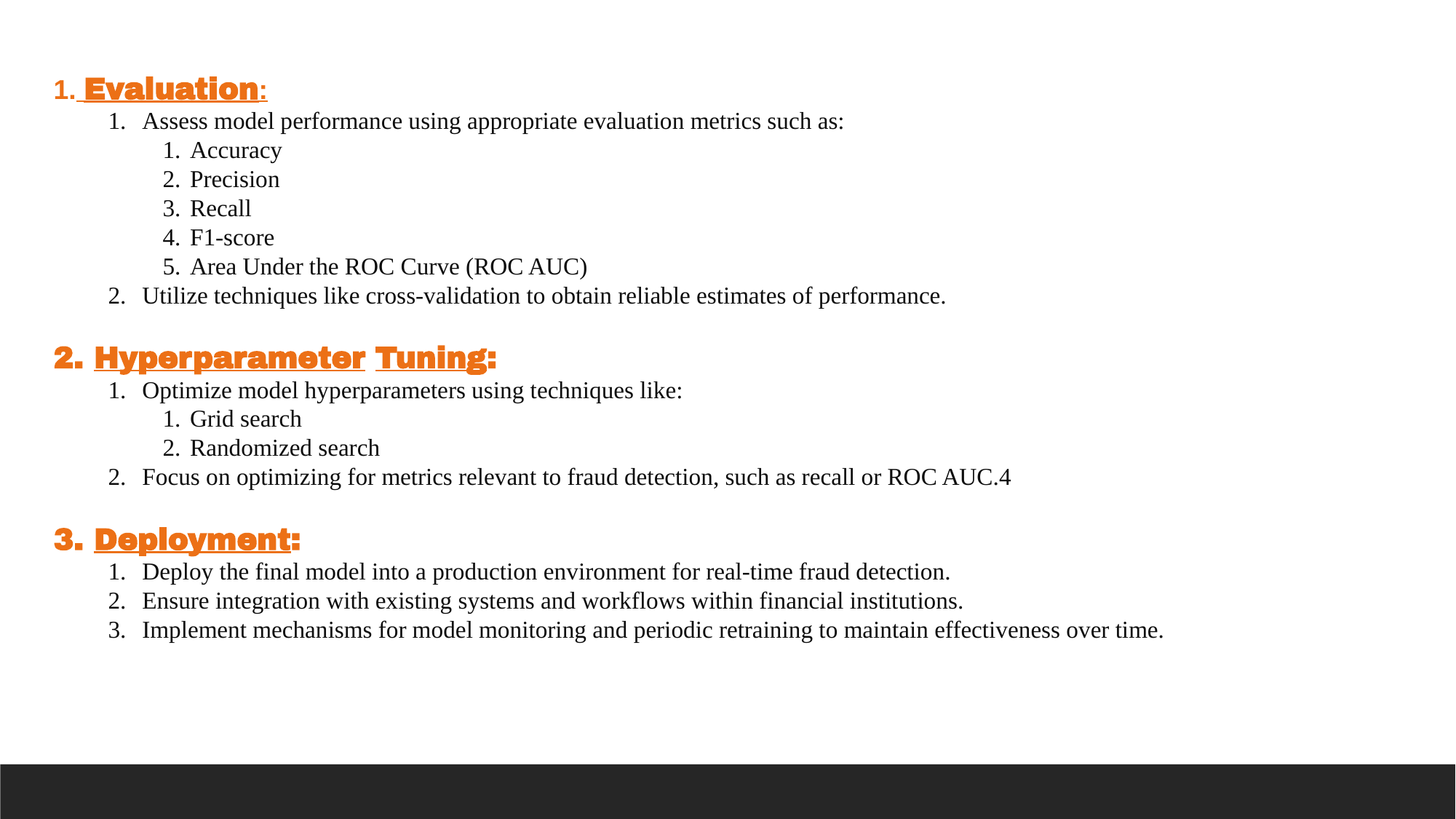

Evaluation:
Assess model performance using appropriate evaluation metrics such as:
Accuracy
Precision
Recall
F1-score
Area Under the ROC Curve (ROC AUC)
Utilize techniques like cross-validation to obtain reliable estimates of performance.

 Hyperparameter Tuning:
Optimize model hyperparameters using techniques like:
Grid search
Randomized search
Focus on optimizing for metrics relevant to fraud detection, such as recall or ROC AUC.4

 Deployment:
Deploy the final model into a production environment for real-time fraud detection.
Ensure integration with existing systems and workflows within financial institutions.
Implement mechanisms for model monitoring and periodic retraining to maintain effectiveness over time.